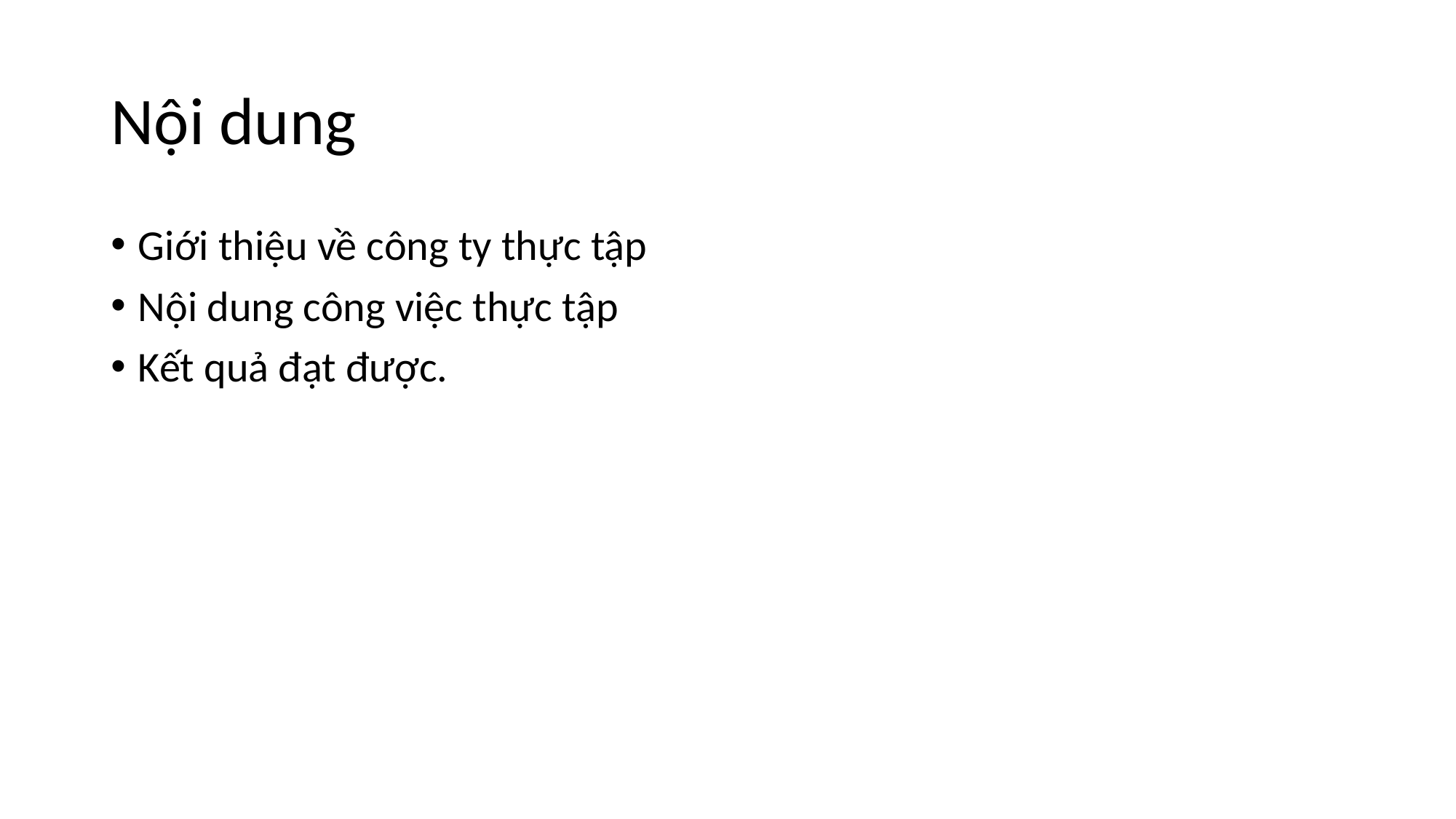

# Nội dung
Giới thiệu về công ty thực tập
Nội dung công việc thực tập
Kết quả đạt được.